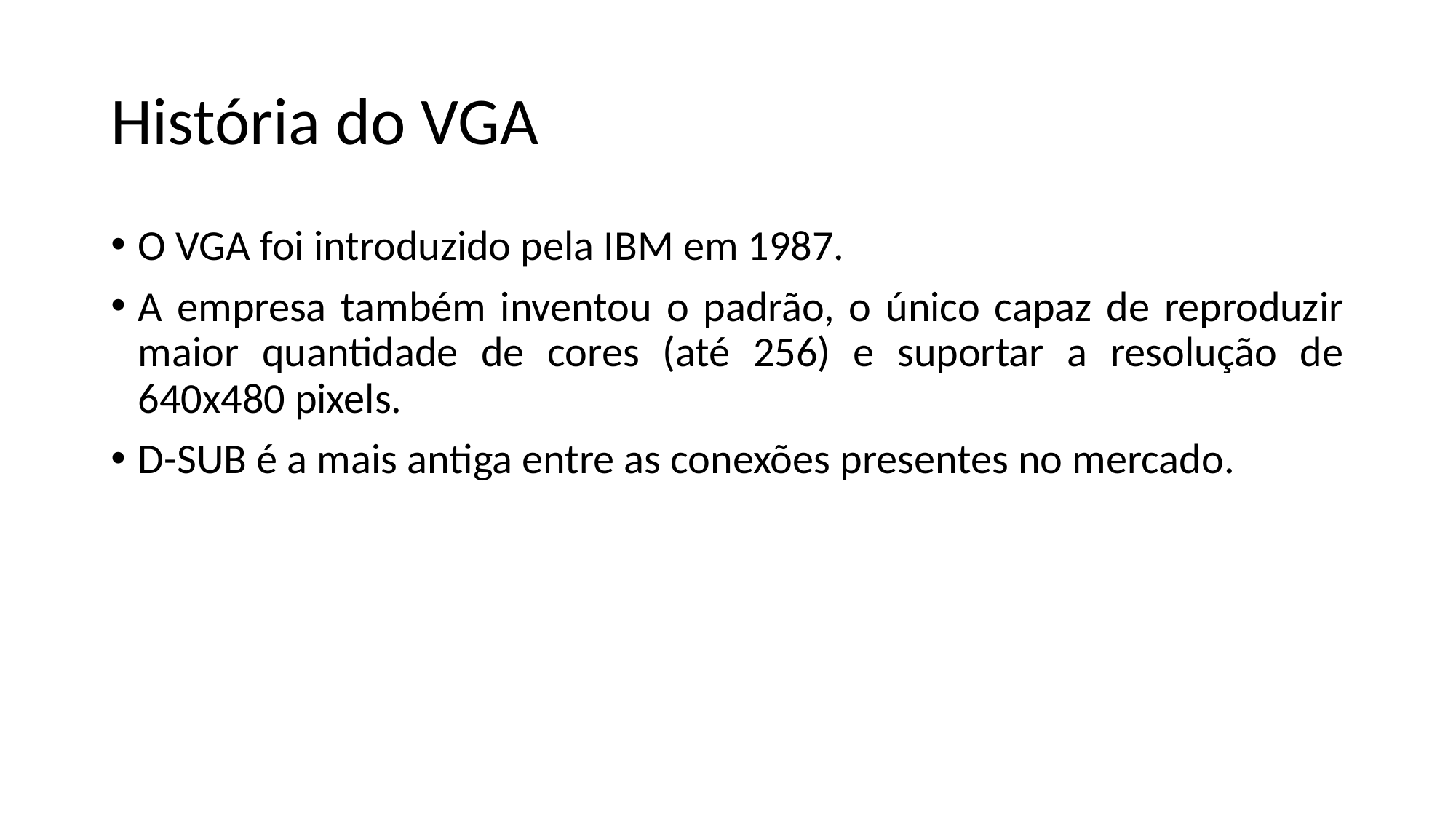

# História do VGA
O VGA foi introduzido pela IBM em 1987.
A empresa também inventou o padrão, o único capaz de reproduzir maior quantidade de cores (até 256) e suportar a resolução de 640x480 pixels.
D-SUB é a mais antiga entre as conexões presentes no mercado.